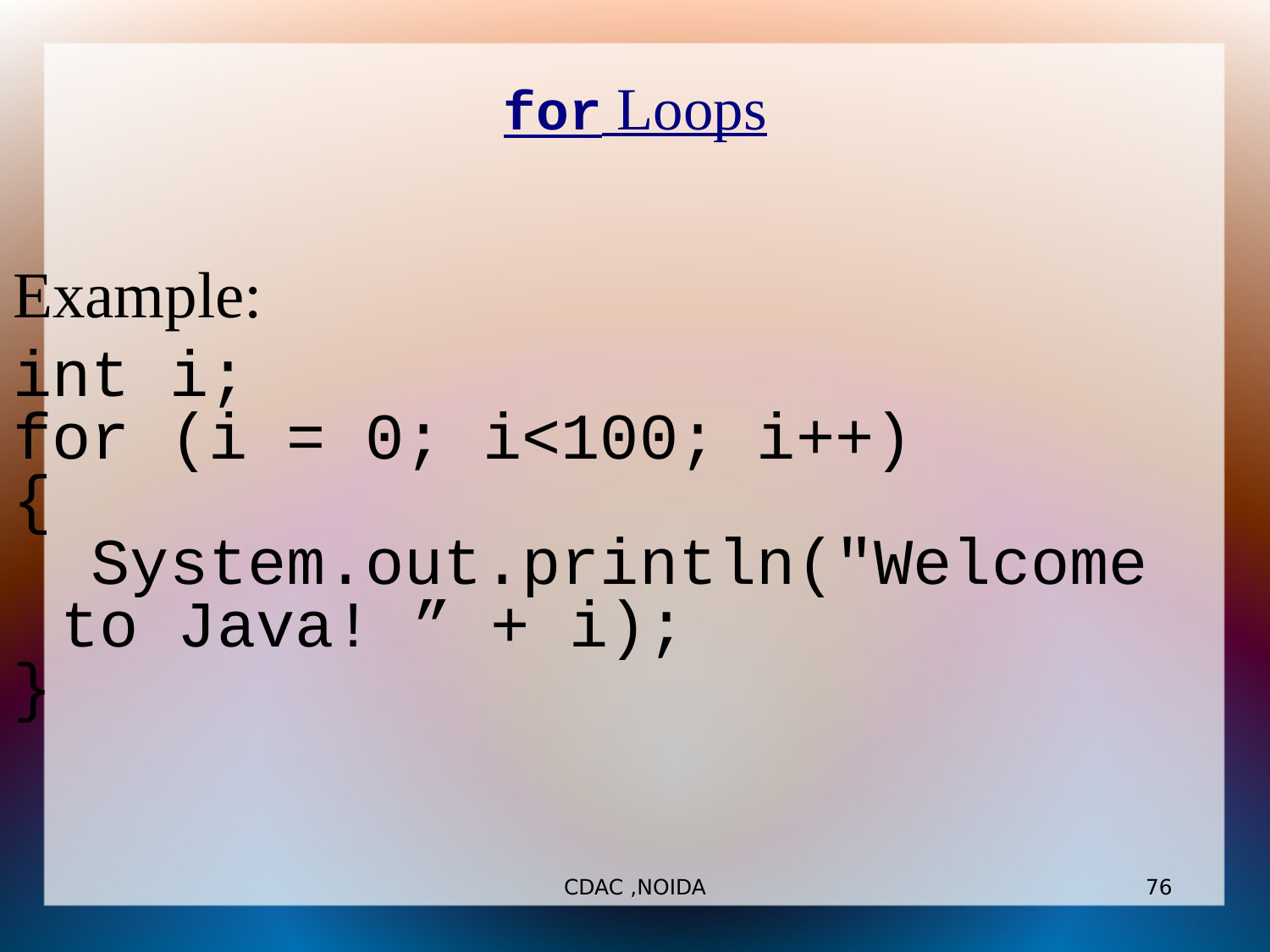

for Loops

Example:
int i;
for (i = 0; i<100; i++)
{
  System.out.println("Welcome to Java! ” + i);
}
CDAC ,NOIDA
76